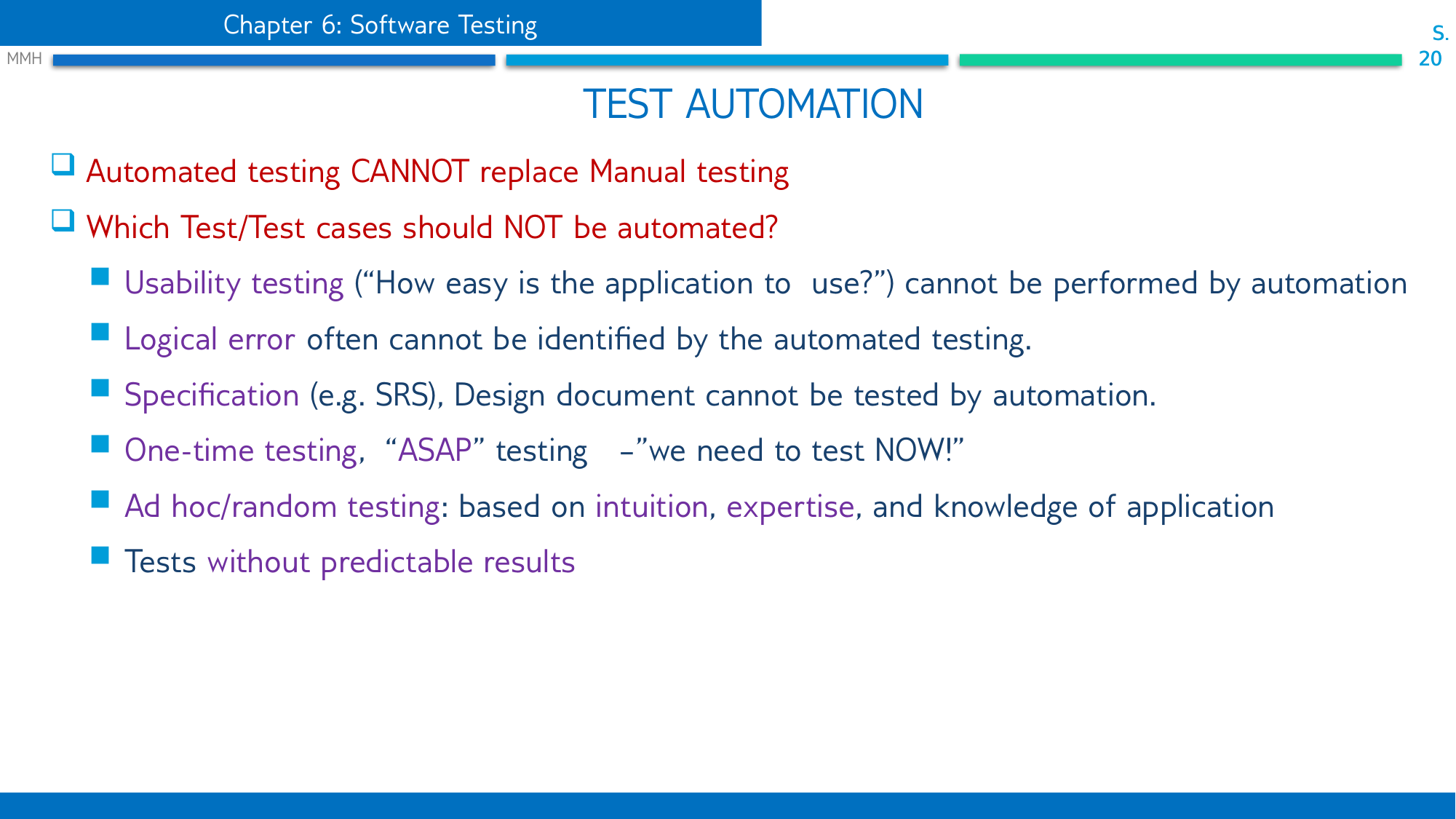

Chapter 6: Software Testing
 S.20
  MMH
               Test Automation
Automated testing CANNOT replace Manual testing
Which Test/Test cases should NOT be automated?
Usability testing (“How easy is the application to  use?”) cannot be performed by automation
Logical error often cannot be identified by the automated testing.
Specification (e.g. SRS), Design document cannot be tested by automation.
One-time testing,  “ASAP” testing   –”we need to test NOW!”
Ad hoc/random testing: based on intuition, expertise, and knowledge of application
Tests without predictable results